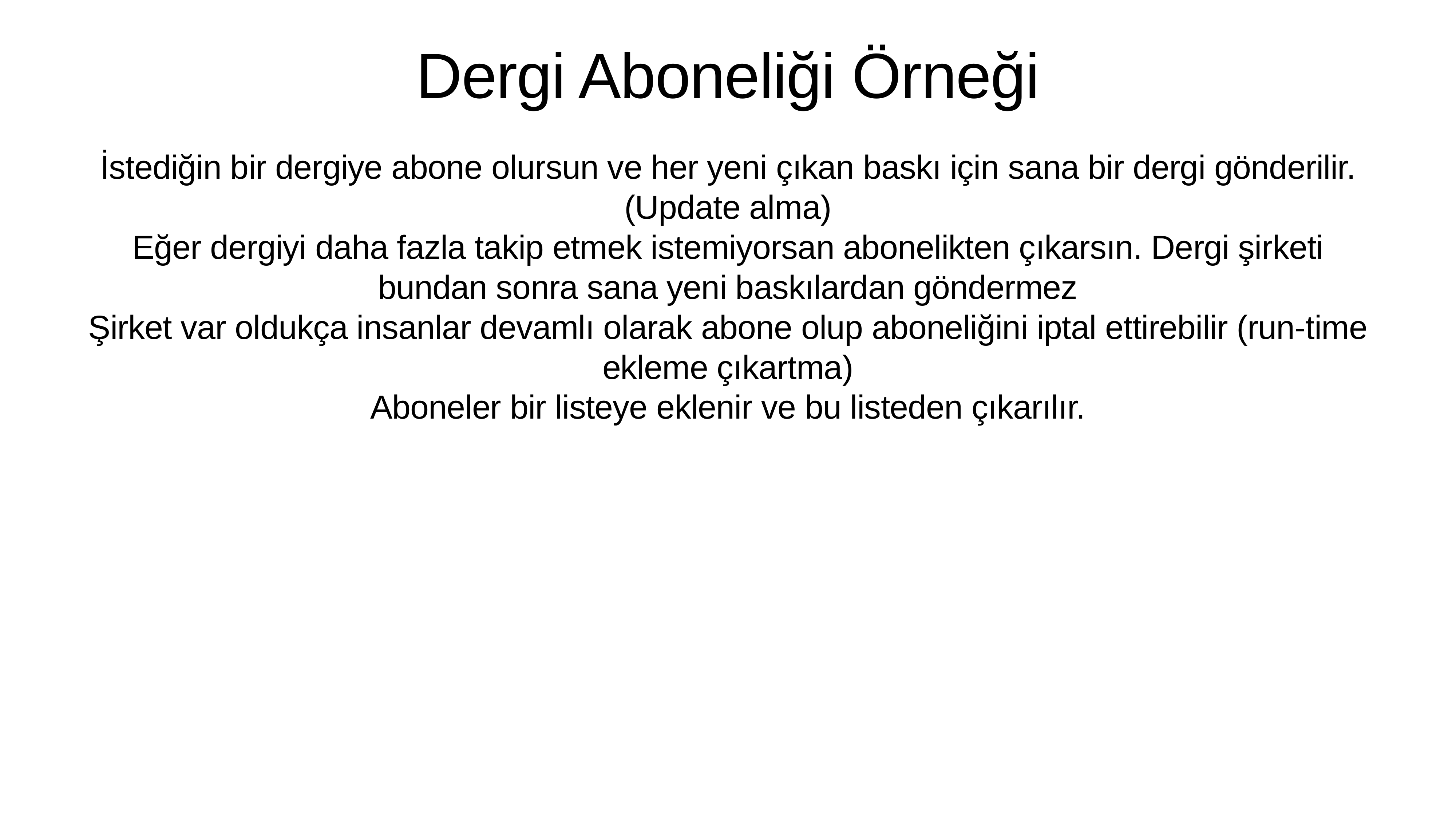

İstediğin bir dergiye abone olursun ve her yeni çıkan baskı için sana bir dergi gönderilir. (Update alma)
Eğer dergiyi daha fazla takip etmek istemiyorsan abonelikten çıkarsın. Dergi şirketi bundan sonra sana yeni baskılardan göndermez
Şirket var oldukça insanlar devamlı olarak abone olup aboneliğini iptal ettirebilir (run-time ekleme çıkartma)
Aboneler bir listeye eklenir ve bu listeden çıkarılır.
# Dergi Aboneliği Örneği